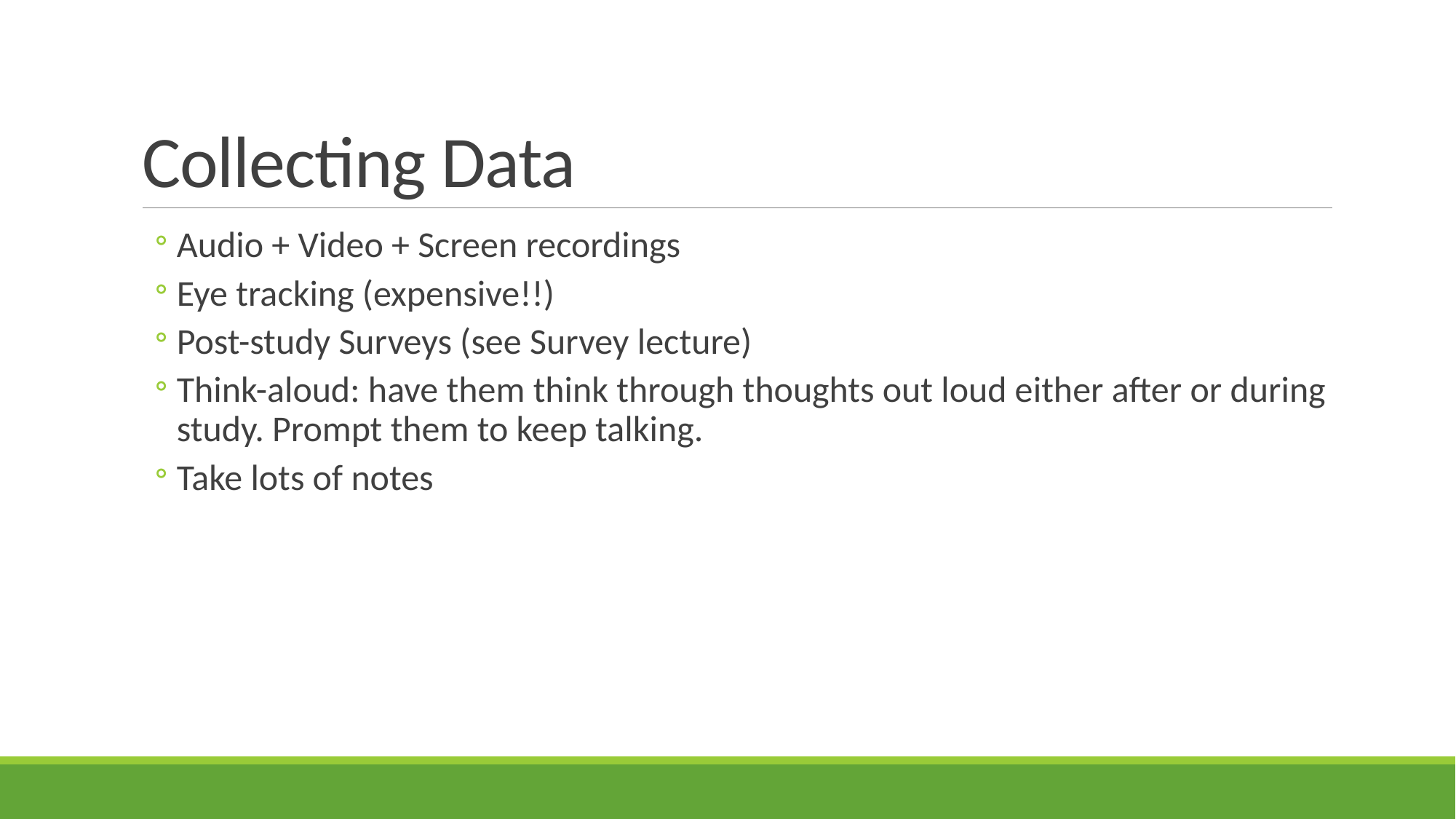

# Collecting Data
Audio + Video + Screen recordings
Eye tracking (expensive!!)
Post-study Surveys (see Survey lecture)
Think-aloud: have them think through thoughts out loud either after or during study. Prompt them to keep talking.
Take lots of notes